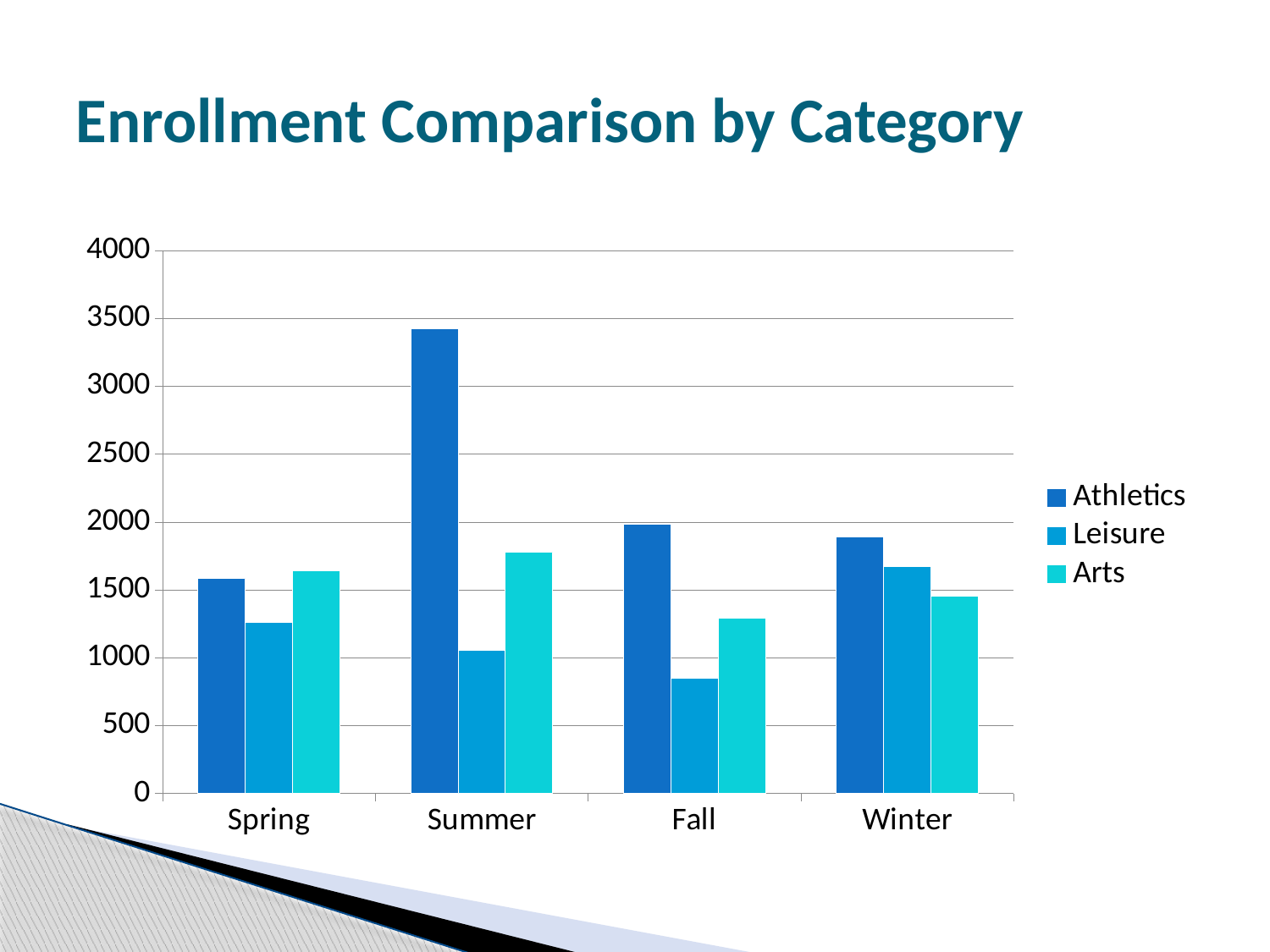

# Enrollment Comparison by Category

### Chart

| Category | Athletics | Leisure | Arts |
|---|---|---|---|
| Spring | 1588.0 | 1263.0 | 1639.0 |
| Summer | 3422.0 | 1058.0 | 1782.0 |
| Fall | 1987.0 | 852.0 | 1293.0 |
| Winter | 1889.0 | 1674.0 | 1453.0 |